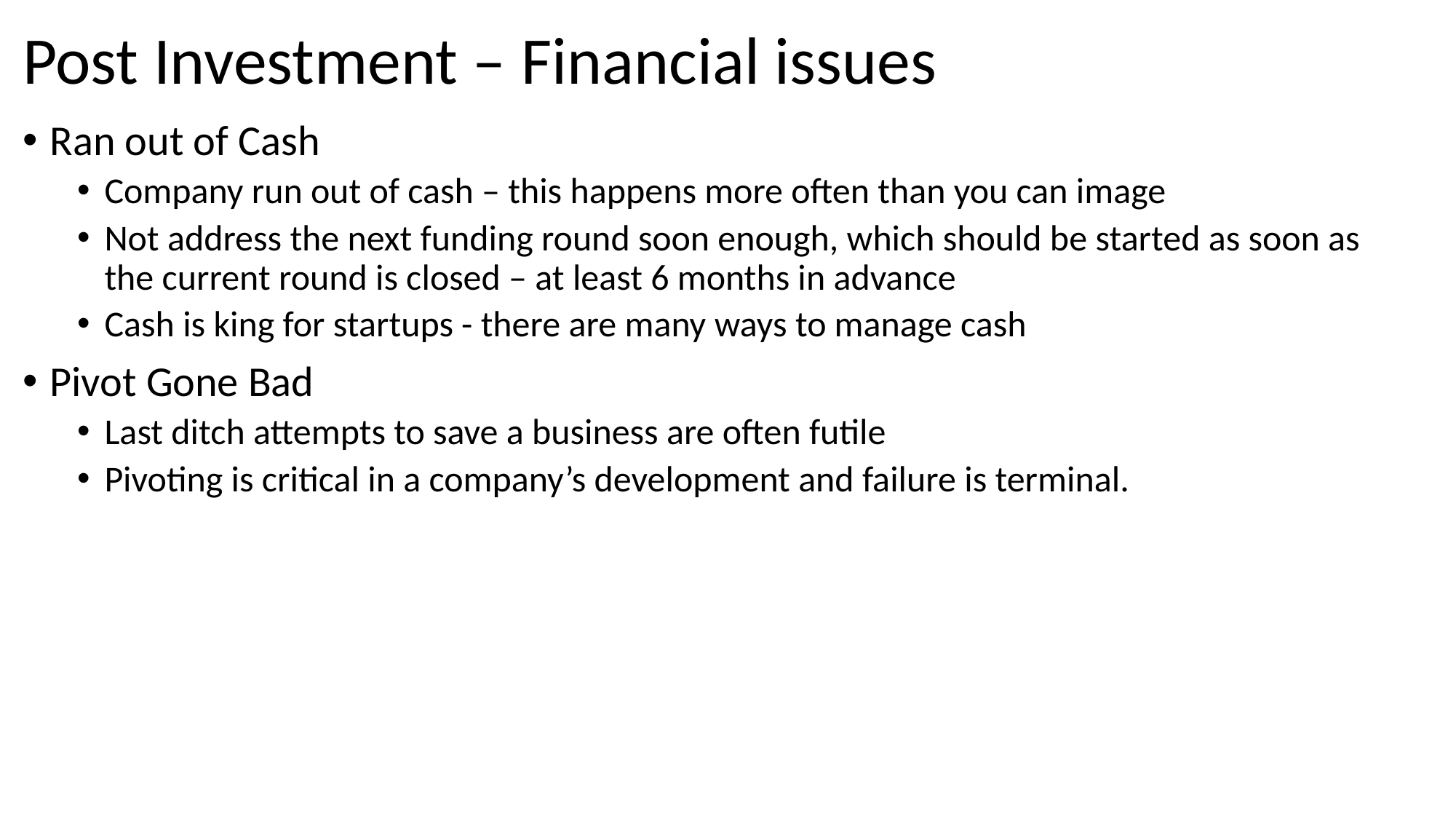

# Post Investment – Financial issues
Ran out of Cash
Company run out of cash – this happens more often than you can image
Not address the next funding round soon enough, which should be started as soon as the current round is closed – at least 6 months in advance
Cash is king for startups - there are many ways to manage cash
Pivot Gone Bad
Last ditch attempts to save a business are often futile
Pivoting is critical in a company’s development and failure is terminal.